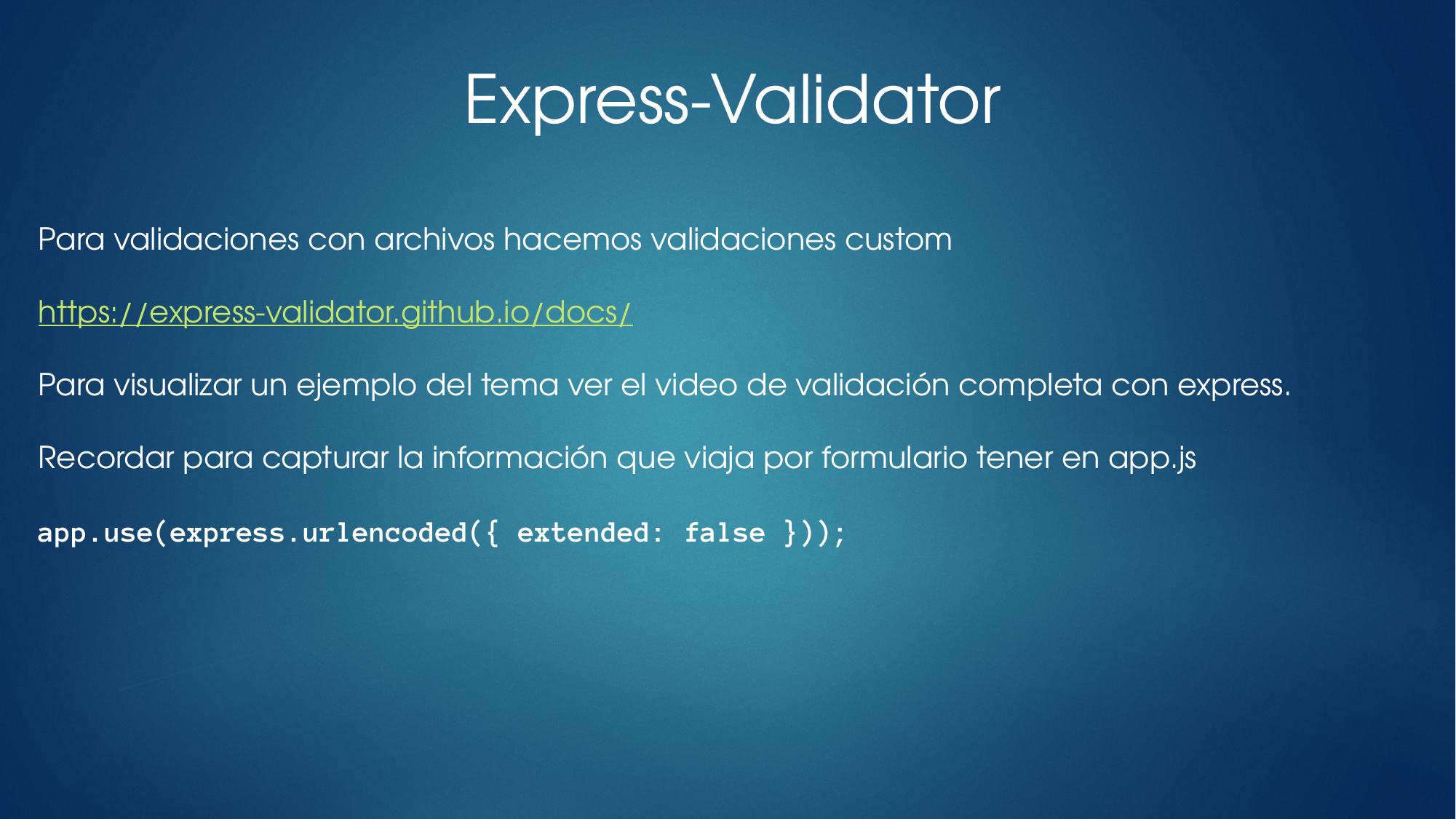

Express-Validator
Para validaciones con archivos hacemos validaciones custom

https://express-validator.github.io/docs/

Para visualizar un ejemplo del tema ver el video de validación completa con express.

Recordar para capturar la información que viaja por formulario tener en app.js

app.use(express.urlencoded({ extended: false }));